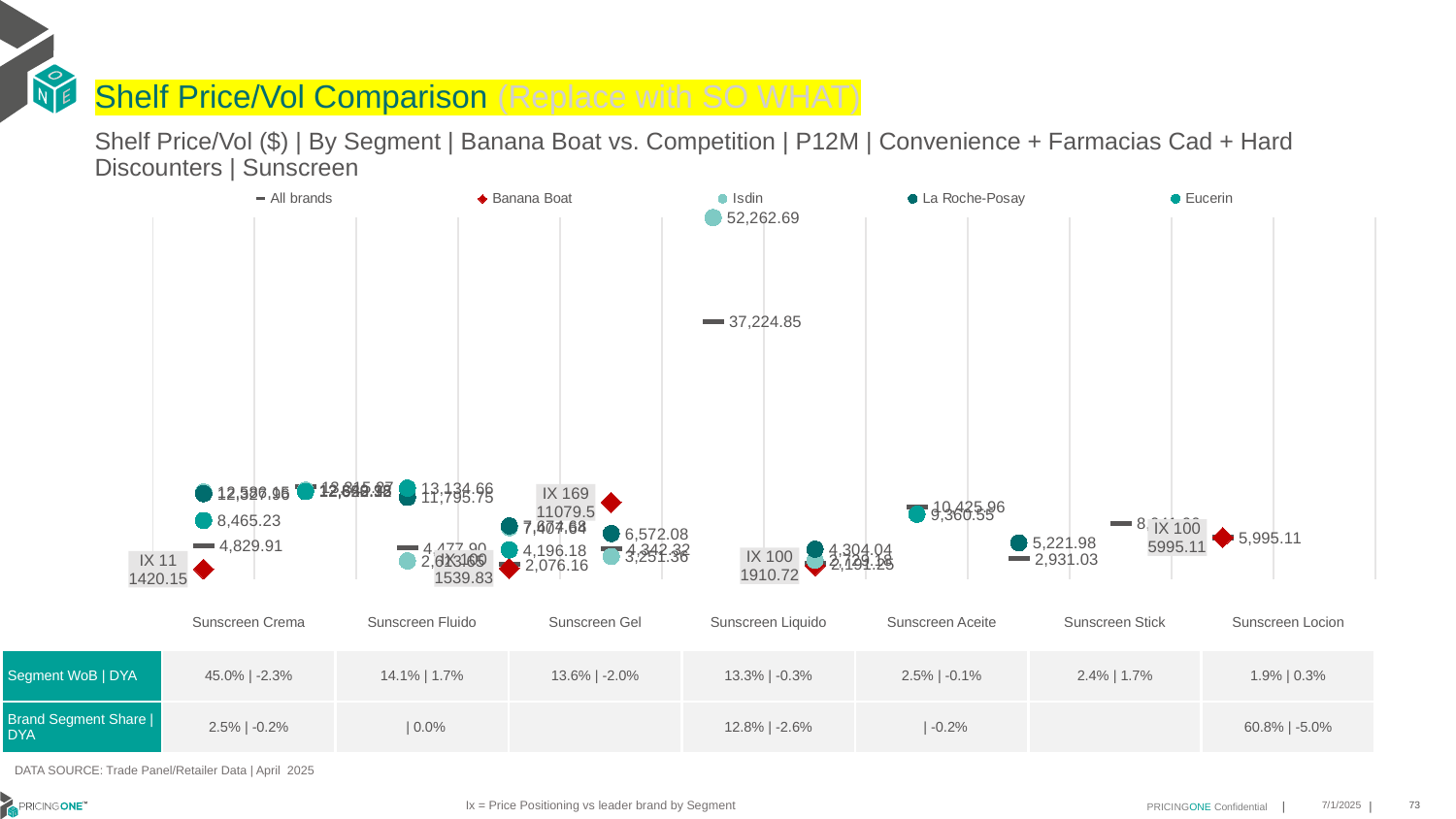

# Shelf Price/Vol Comparison (Replace with SO WHAT)
Shelf Price/Vol ($) | By Segment | Banana Boat vs. Competition | P12M | Convenience + Farmacias Cad + Hard Discounters | Sunscreen

### Chart

| Category | All brands | Banana Boat | Isdin | La Roche-Posay | Eucerin |
|---|---|---|---|---|---|
| IX 11 | 4829.91 | 1420.15 | 12586.15 | 12327.96 | 8465.23 |
| IX 0 | 13315.27 | None | 12840.98 | 12628.12 | 12652.35 |
| None | 4477.9 | None | 2613.65 | 11795.75 | 13134.66 |
| IX 100 | 2076.16 | 1539.83 | 7407.64 | 7674.68 | 4196.18 |
| IX 169 | 4342.32 | 11079.5 | 3251.36 | 6572.08 | None |
| None | 37224.85 | None | 52262.69 | None | None |
| IX 100 | 2191.25 | 1910.72 | 2729.18 | 4304.04 | None |
| None | 10425.96 | None | None | None | 9360.55 |
| None | 2931.03 | None | None | 5221.98 | None |
| None | 8041.06 | None | None | None | None |
| IX 100 | 5995.11 | 5995.11 | None | None | None |
| None | None | None | None | None | None |
|  | Sunscreen Crema | Sunscreen Fluido | Sunscreen Gel | Sunscreen Liquido | Sunscreen Aceite | Sunscreen Stick | Sunscreen Locion |
| --- | --- | --- | --- | --- | --- | --- | --- |
| Segment WoB | DYA | 45.0% | -2.3% | 14.1% | 1.7% | 13.6% | -2.0% | 13.3% | -0.3% | 2.5% | -0.1% | 2.4% | 1.7% | 1.9% | 0.3% |
| Brand Segment Share | DYA | 2.5% | -0.2% | | 0.0% |  | 12.8% | -2.6% | | -0.2% |  | 60.8% | -5.0% |
DATA SOURCE: Trade Panel/Retailer Data | April  2025
Ix = Price Positioning vs leader brand by Segment
7/1/2025
73